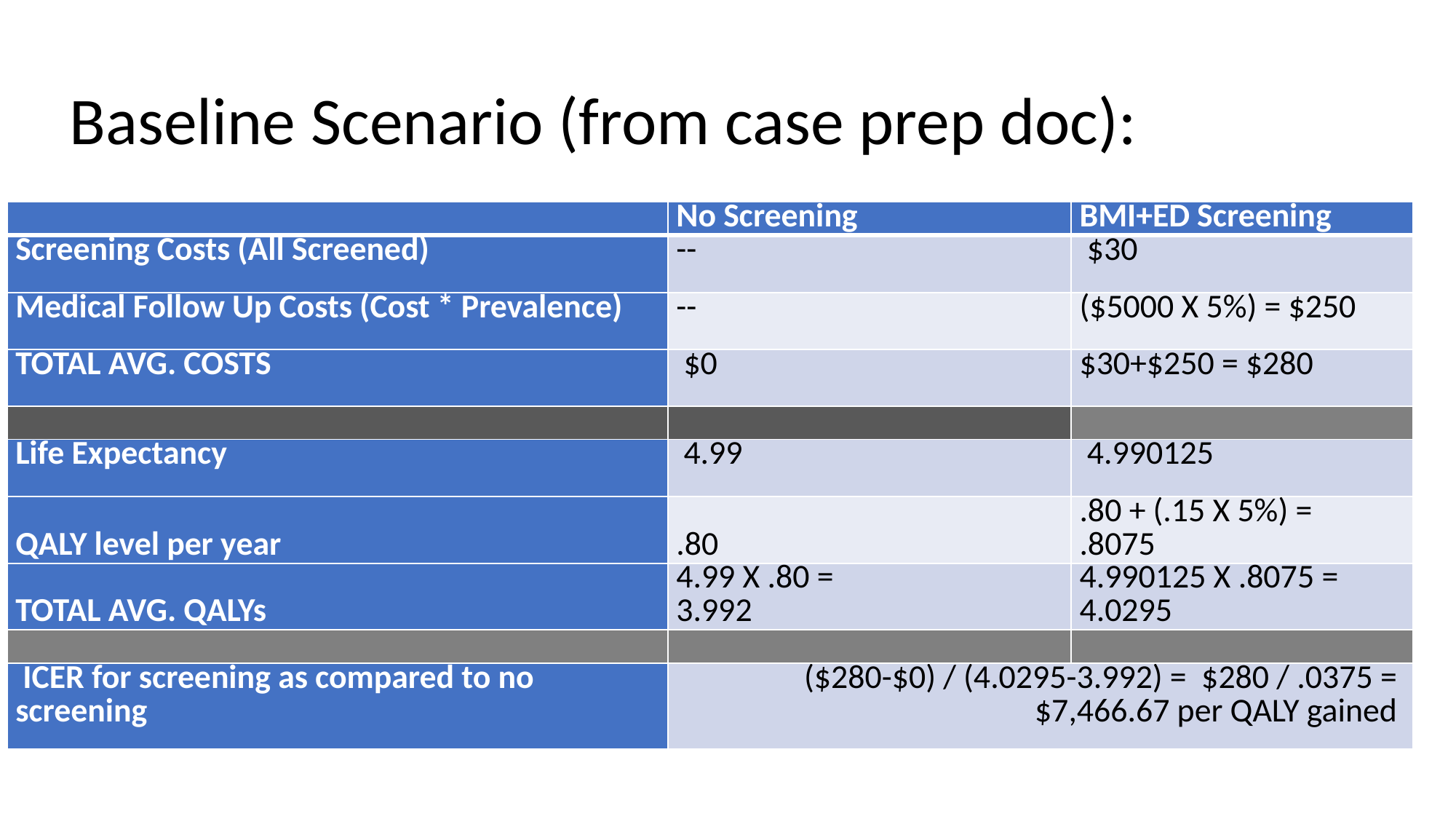

# Baseline Scenario (from case prep doc):
|  | No Screening | BMI+ED Screening |
| --- | --- | --- |
| Screening Costs (All Screened) | -- | $30 |
| Medical Follow Up Costs (Cost \* Prevalence) | -- | ($5000 X 5%) = $250 |
| TOTAL AVG. COSTS | $0 | $30+$250 = $280 |
|  |  |  |
| Life Expectancy | 4.99 | 4.990125 |
| QALY level per year | .80 | .80 + (.15 X 5%) = .8075 |
| TOTAL AVG. QALYs | 4.99 X .80 = 3.992 | 4.990125 X .8075 = 4.0295 |
|  |  |  |
| ICER for screening as compared to no screening | ($280-$0) / (4.0295-3.992) = $280 / .0375 = $7,466.67 per QALY gained |  |